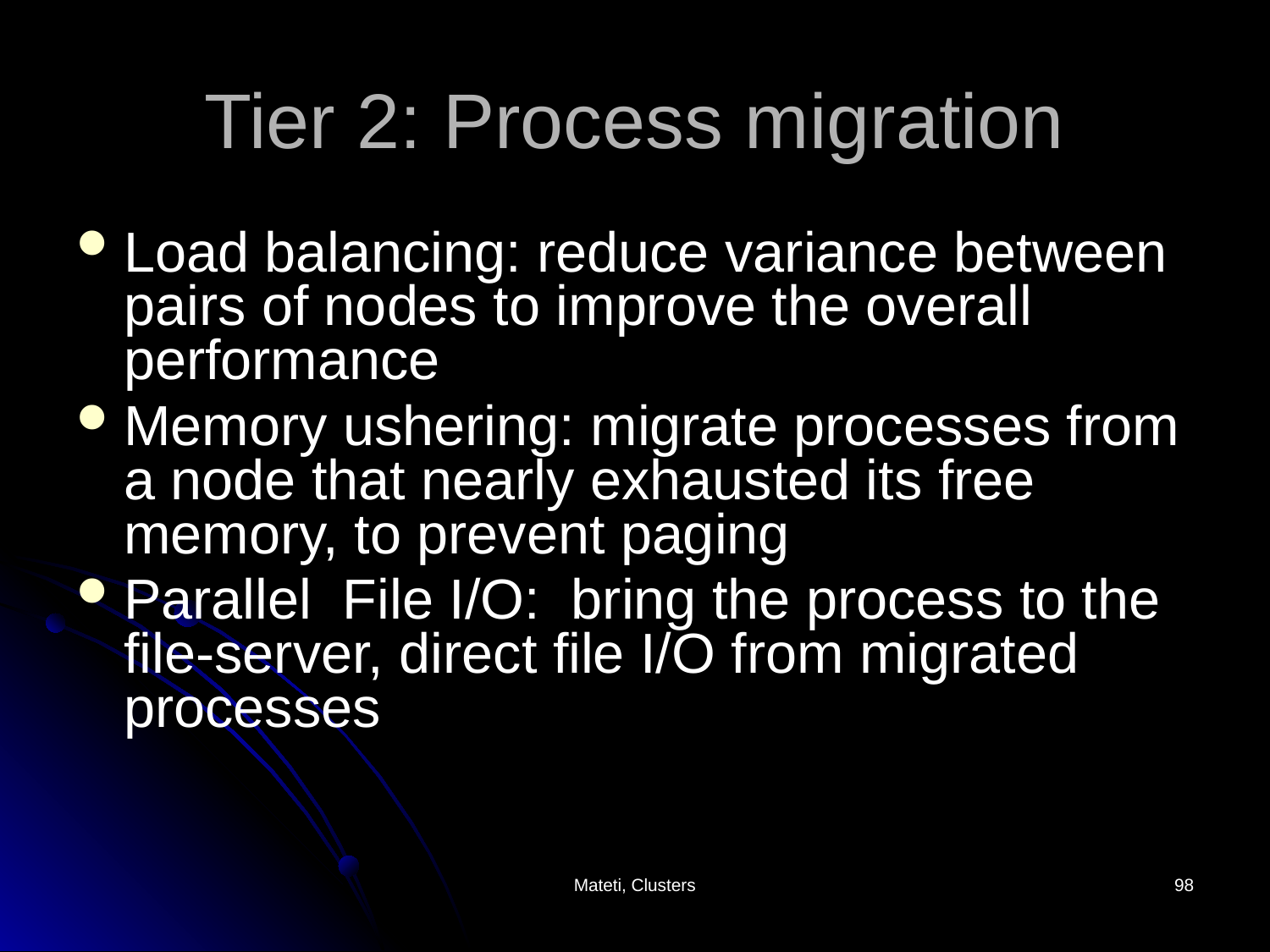

# Tier 2: Process migration
Load balancing: reduce variance between pairs of nodes to improve the overall performance
Memory ushering: migrate processes from a node that nearly exhausted its free memory, to prevent paging
Parallel  File I/O:  bring the process to the file-server, direct file I/O from migrated processes
Mateti, Clusters
98